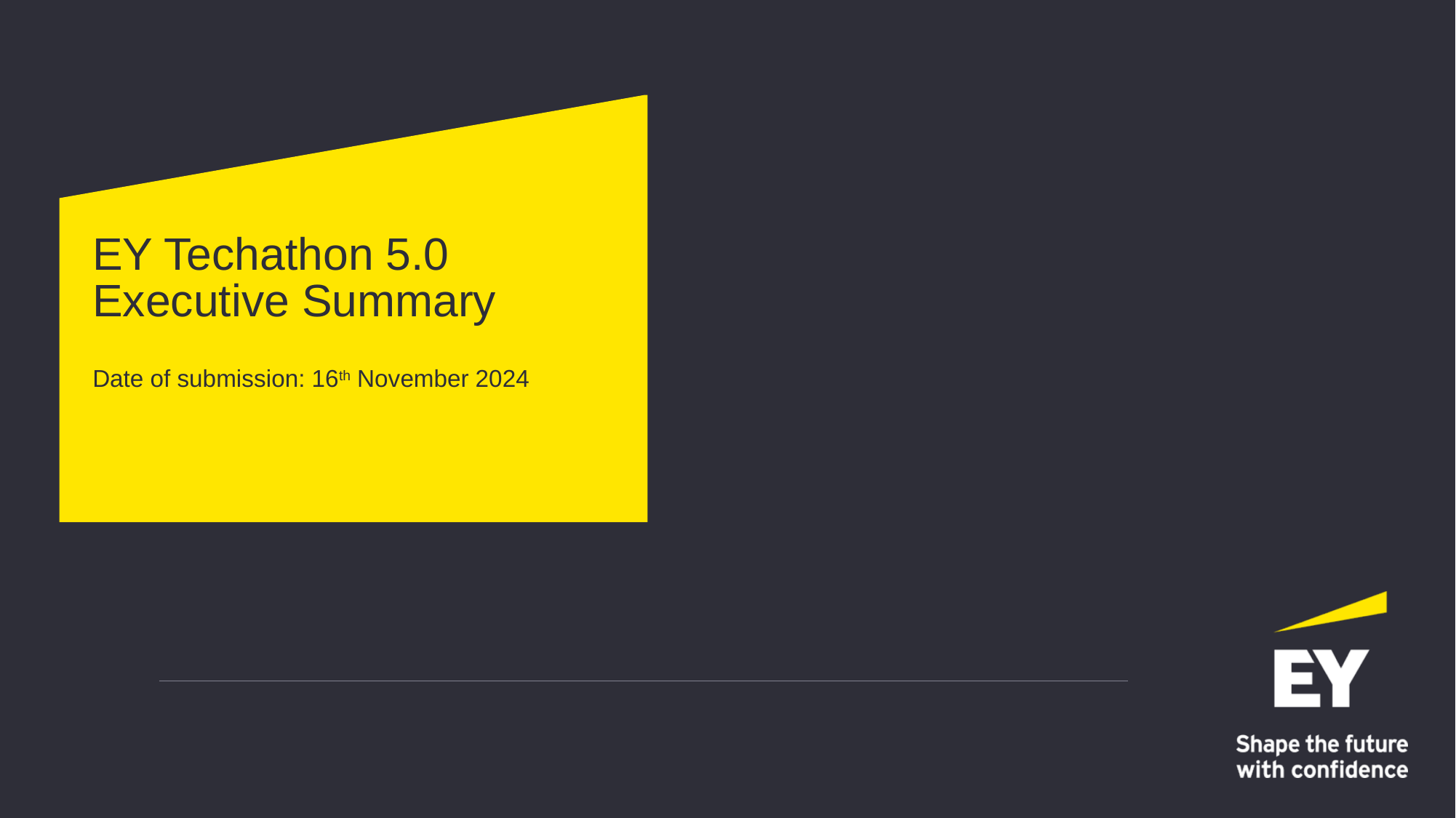

# EY Techathon 5.0 Executive Summary
Date of submission: 16th November 2024